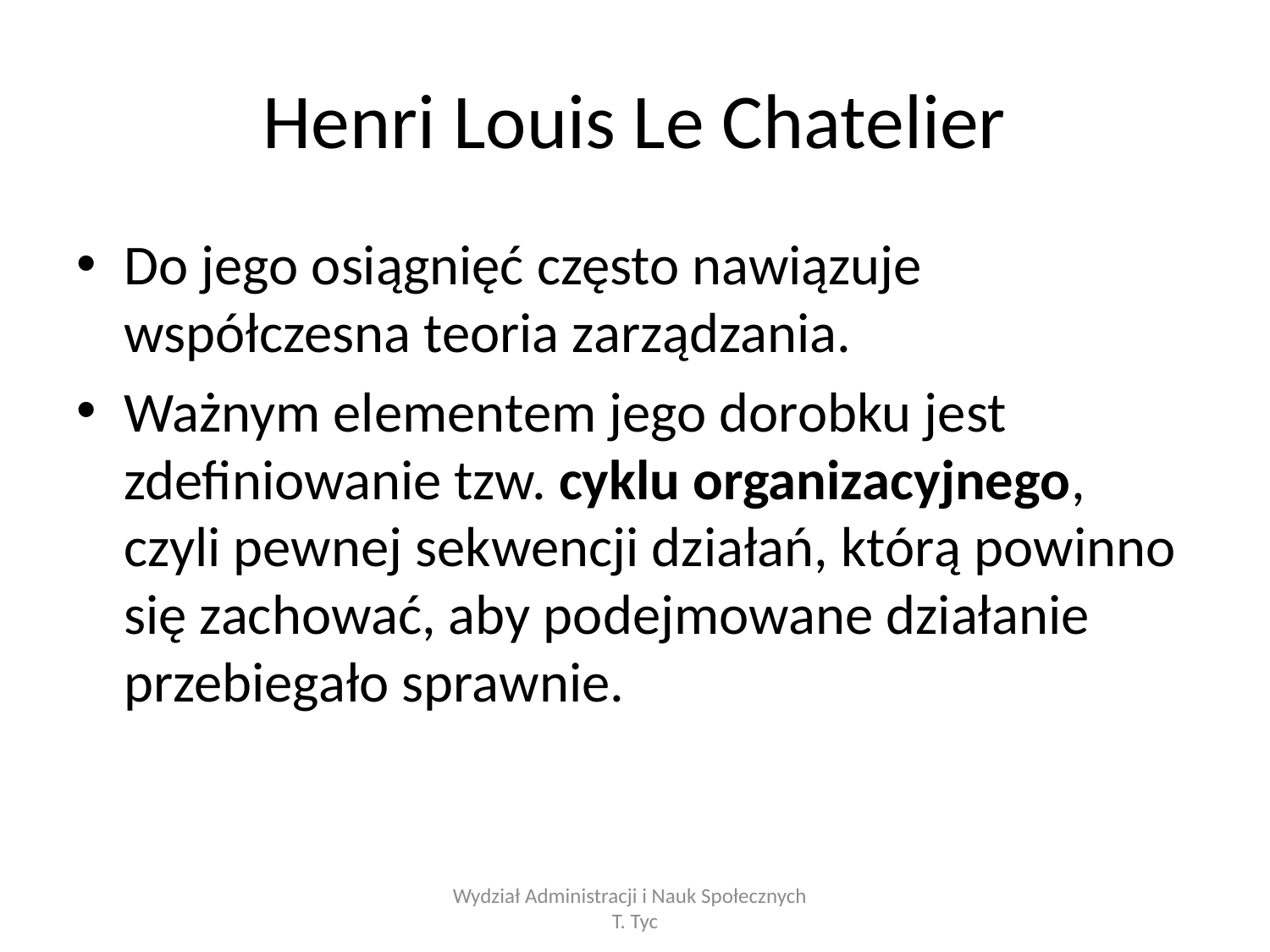

# Henri Louis Le Chatelier
Do jego osiągnięć często nawiązuje współczesna teoria zarządzania.
Ważnym elementem jego dorobku jest zdefiniowanie tzw. cyklu organizacyjnego, czyli pewnej sekwencji działań, którą powinno się zachować, aby podejmowane działanie przebiegało sprawnie.
Wydział Administracji i Nauk Społecznych   T. Tyc